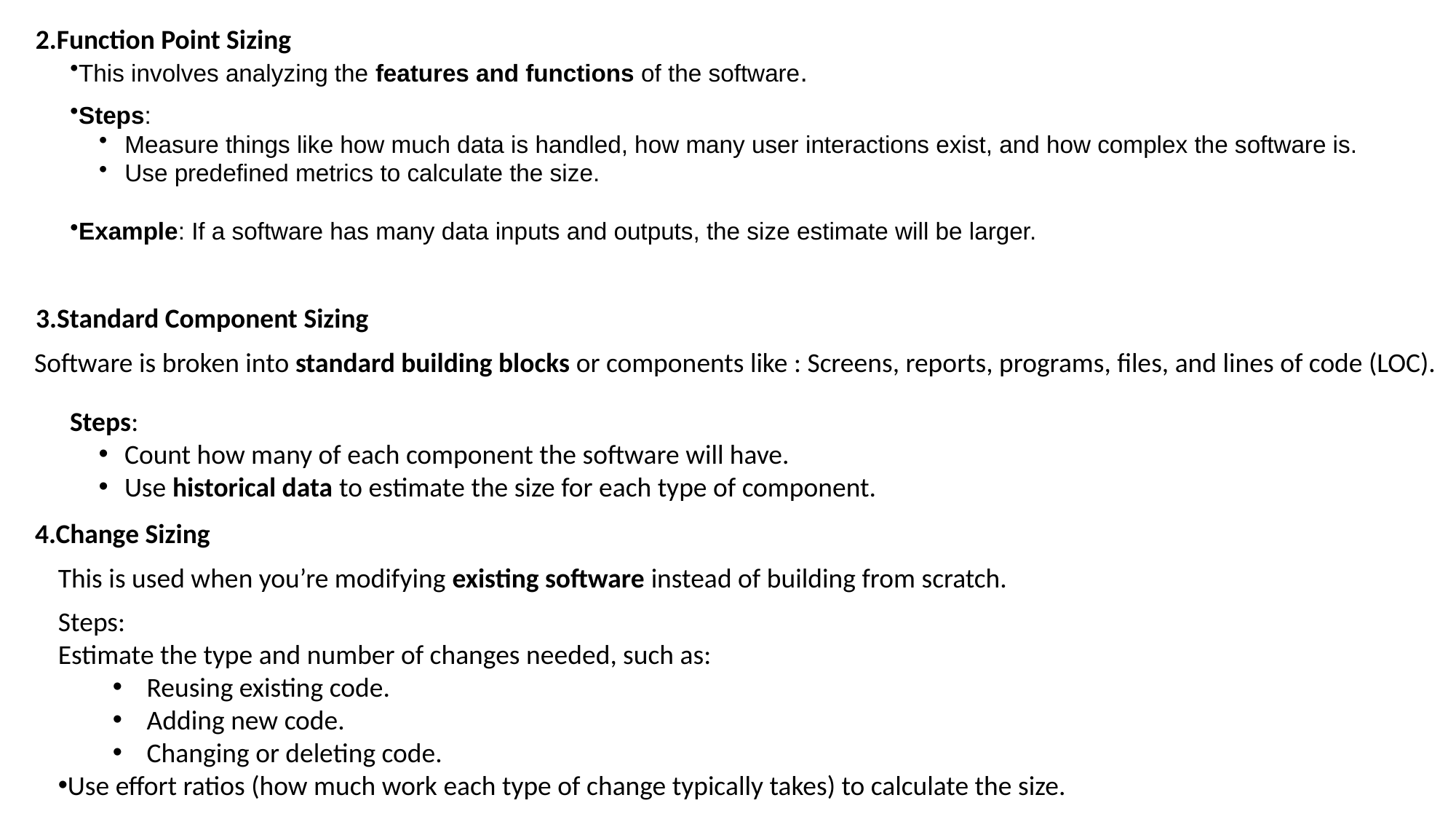

2.Function Point Sizing

This involves analyzing the features and functions of the software.

Steps:
Measure things like how much data is handled, how many user interactions exist, and how complex the software is.
Use predefined metrics to calculate the size.

Example: If a software has many data inputs and outputs, the size estimate will be larger.
3.Standard Component Sizing
Software is broken into standard building blocks or components like : Screens, reports, programs, files, and lines of code (LOC).
Steps:
Count how many of each component the software will have.
Use historical data to estimate the size for each type of component.
4.Change Sizing
This is used when you’re modifying existing software instead of building from scratch.
Steps:
Estimate the type and number of changes needed, such as:
Reusing existing code.
Adding new code.
Changing or deleting code.
Use effort ratios (how much work each type of change typically takes) to calculate the size.